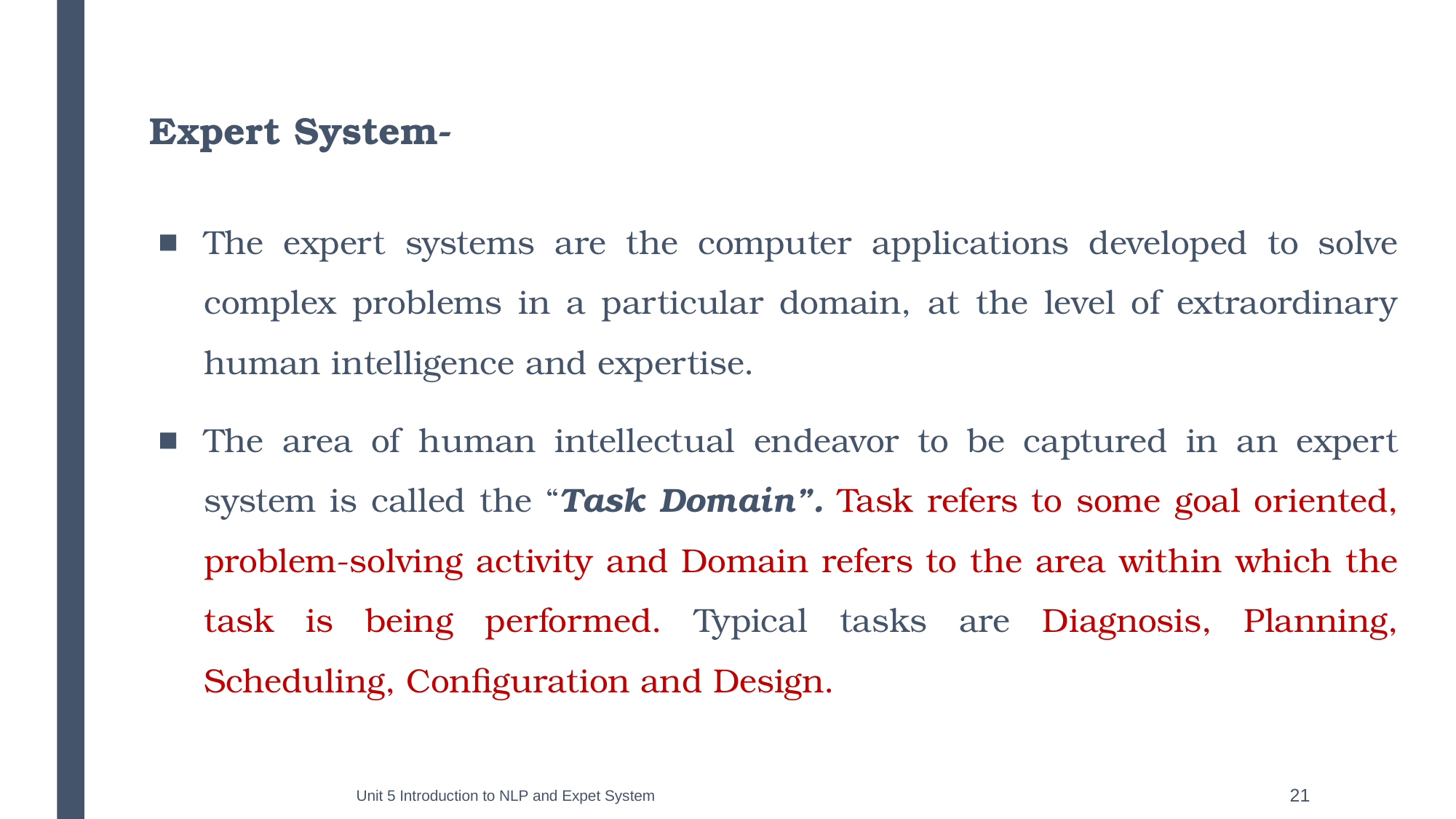

# Expert System-
The expert systems are the computer applications developed to solve complex problems in a particular domain, at the level of extraordinary human intelligence and expertise.
The area of human intellectual endeavor to be captured in an expert system is called the “Task Domain”. Task refers to some goal oriented, problem-solving activity and Domain refers to the area within which the task is being performed. Typical tasks are Diagnosis, Planning, Scheduling, Configuration and Design.

Unit 5 Introduction to NLP and Expet System
21